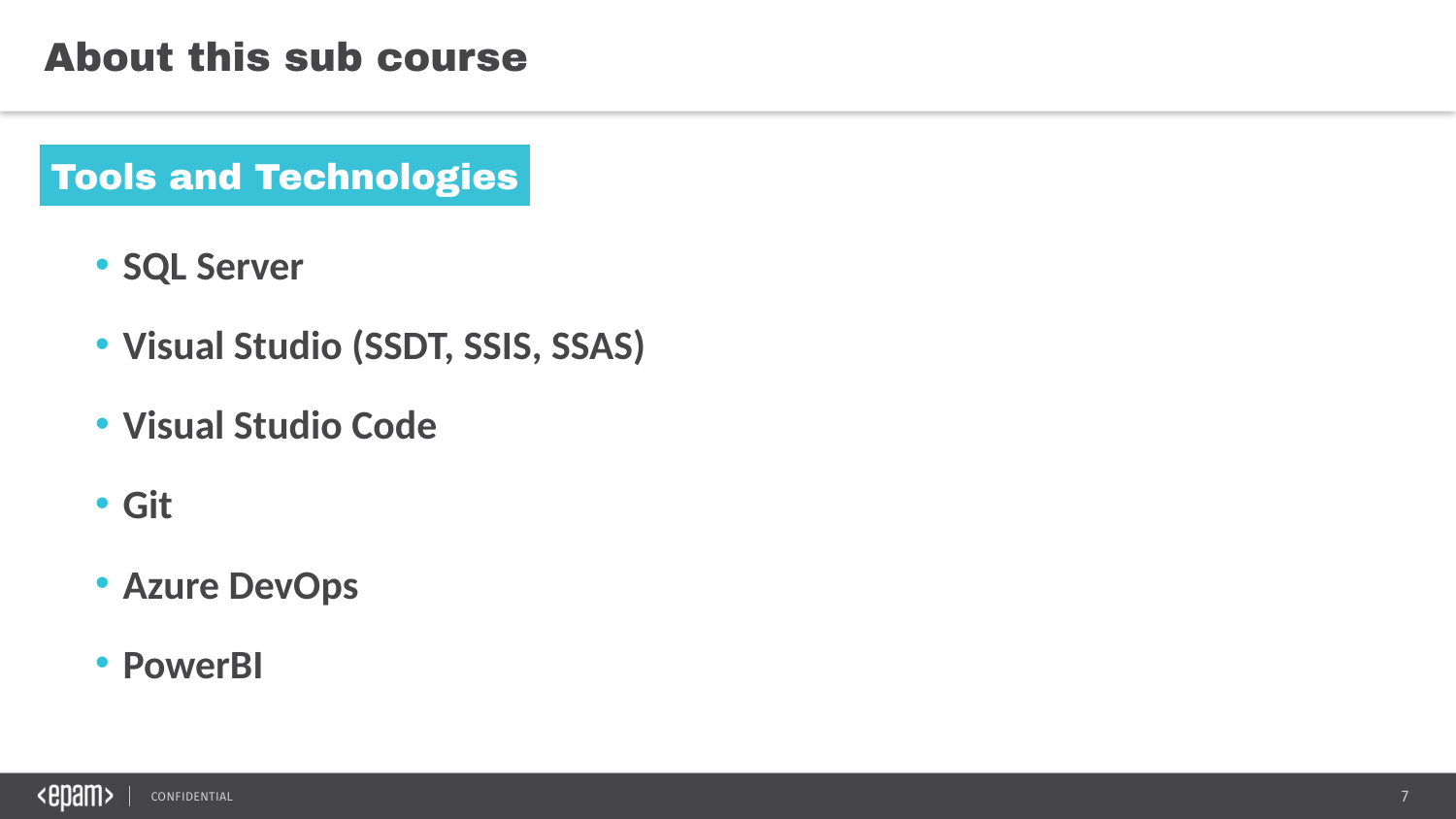

About this sub course
Tools and Technologies
SQL Server
Visual Studio (SSDT, SSIS, SSAS)
Visual Studio Code
Git
Azure DevOps
PowerBI